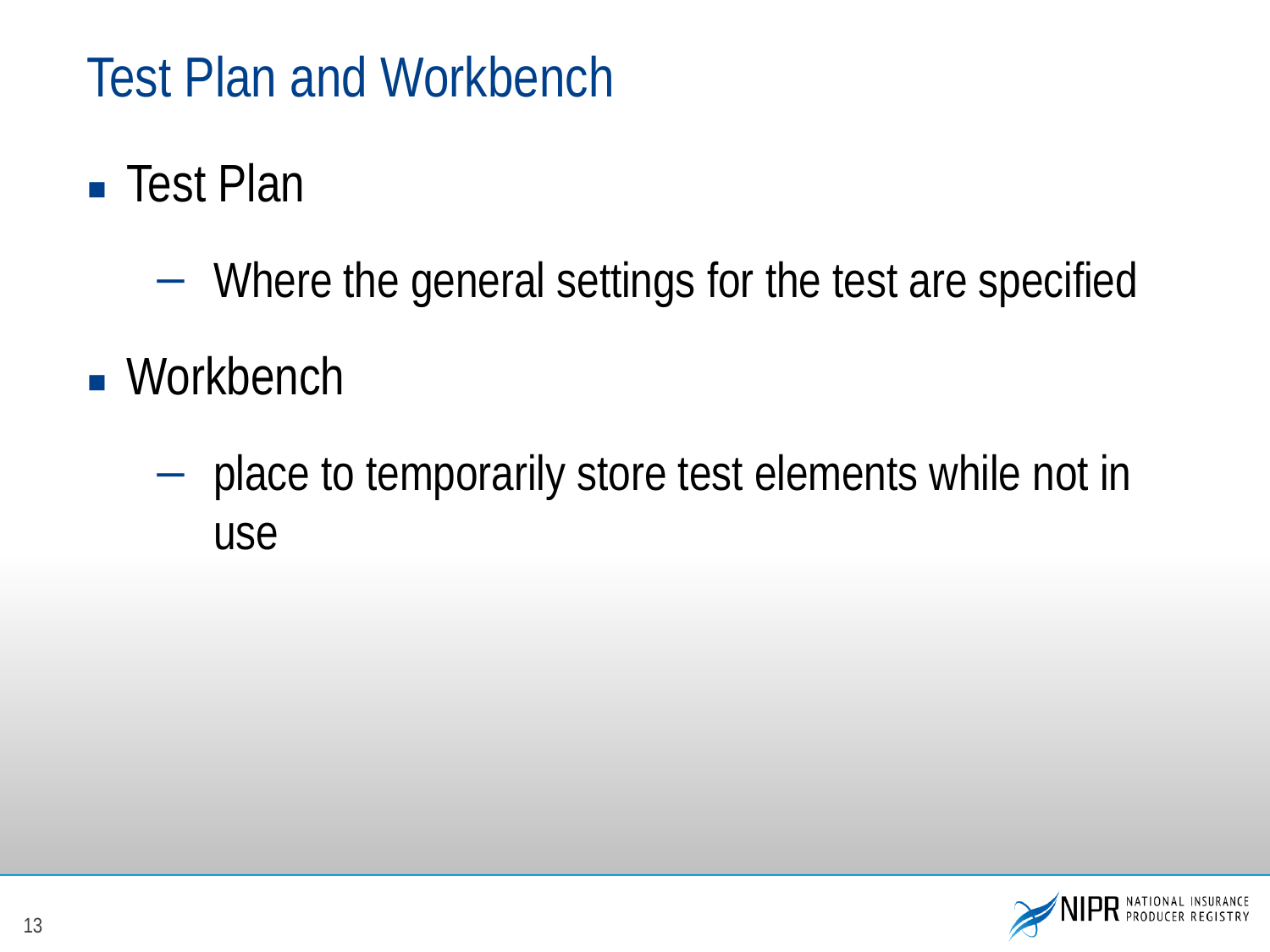

# Test Plan and Workbench
Test Plan
Where the general settings for the test are specified
Workbench
place to temporarily store test elements while not in use